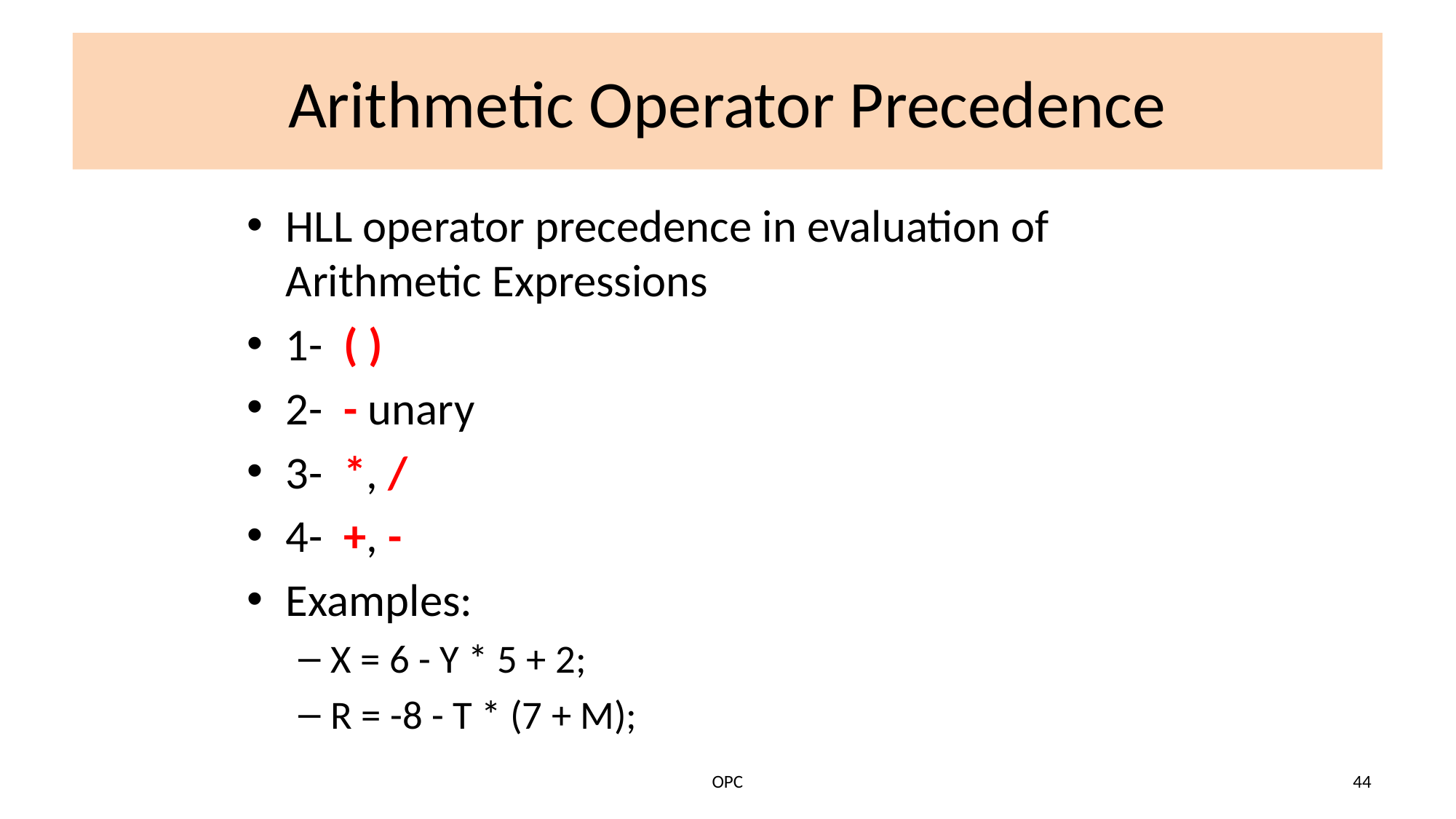

# Arithmetic Operator Precedence
HLL operator precedence in evaluation of Arithmetic Expressions
1-  ( )
2-  - unary
3-  *, /
4-  +, -
Examples:
X = 6 - Y * 5 + 2;
R = -8 - T * (7 + M);

OPC
44